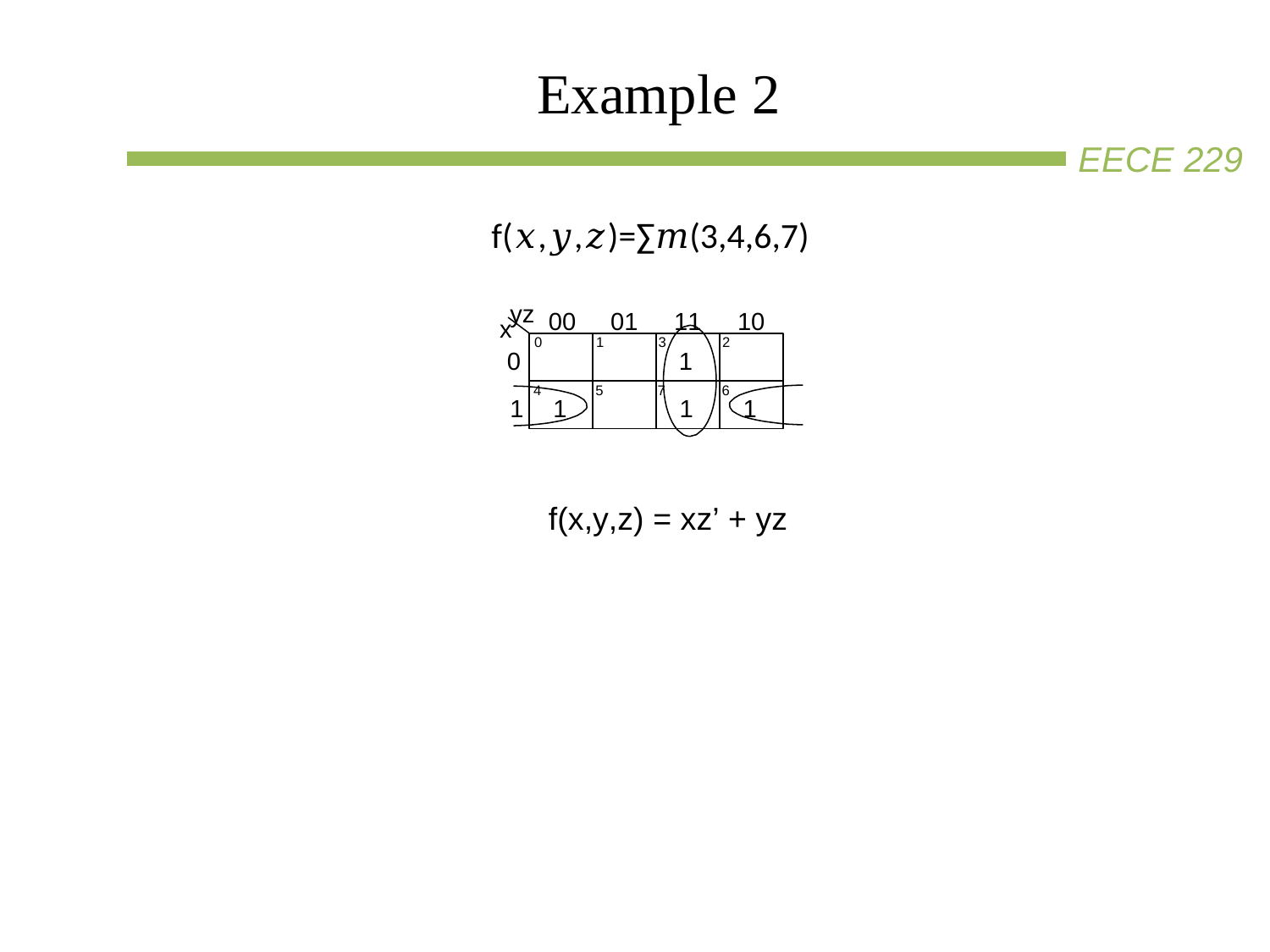

# Example 2
f(𝑥,𝑦,𝑧)=∑𝑚(3,4,6,7)
yz
00	01	11	10
x

0
1
3
2
0
1

4
5
7
6

1	1
1
1
f(x,y,z) = xz’ + yz